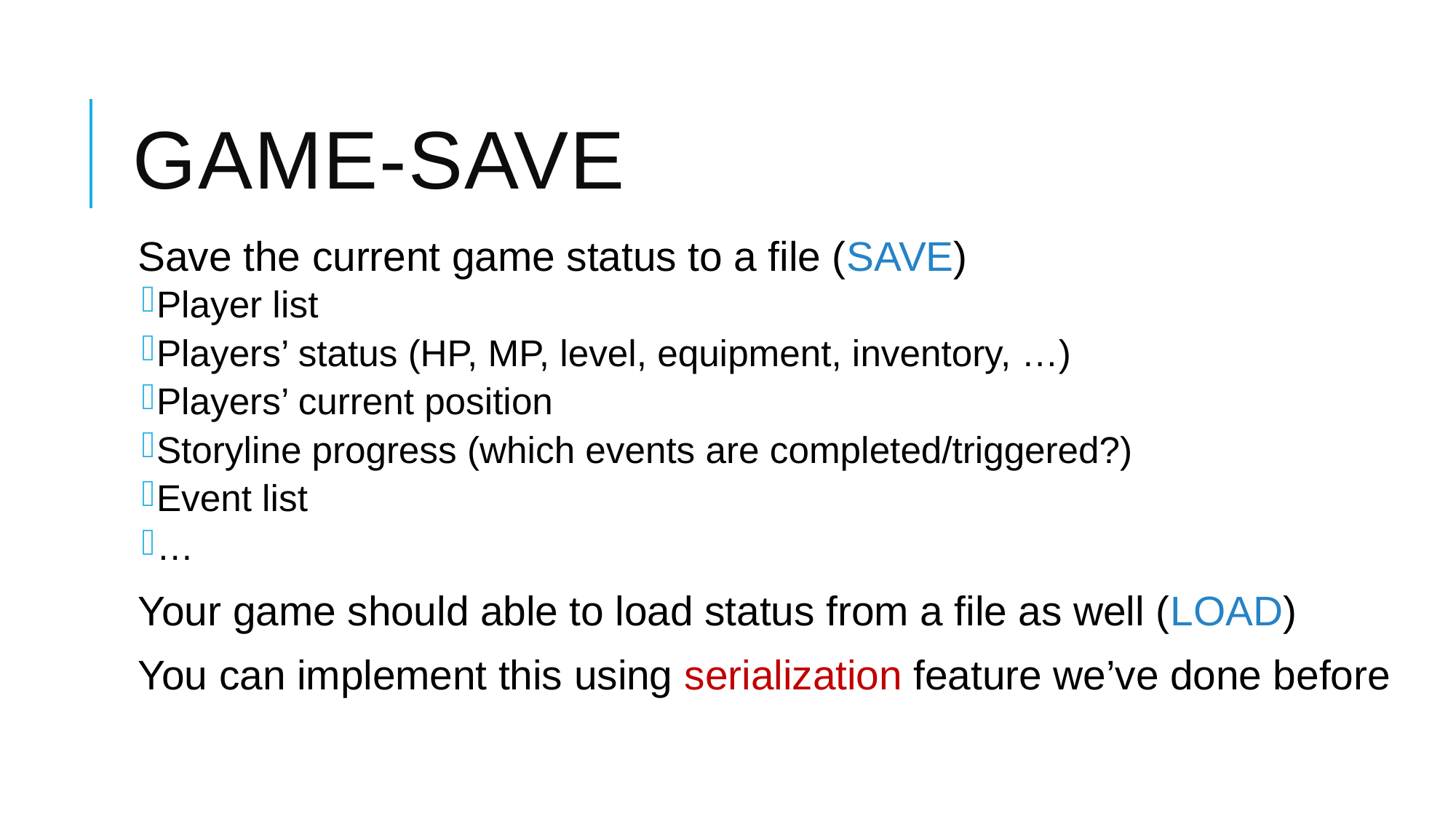

# Game-Save
Save the current game status to a file (SAVE)
Player list
Players’ status (HP, MP, level, equipment, inventory, …)
Players’ current position
Storyline progress (which events are completed/triggered?)
Event list
…
Your game should able to load status from a file as well (LOAD)
You can implement this using serialization feature we’ve done before